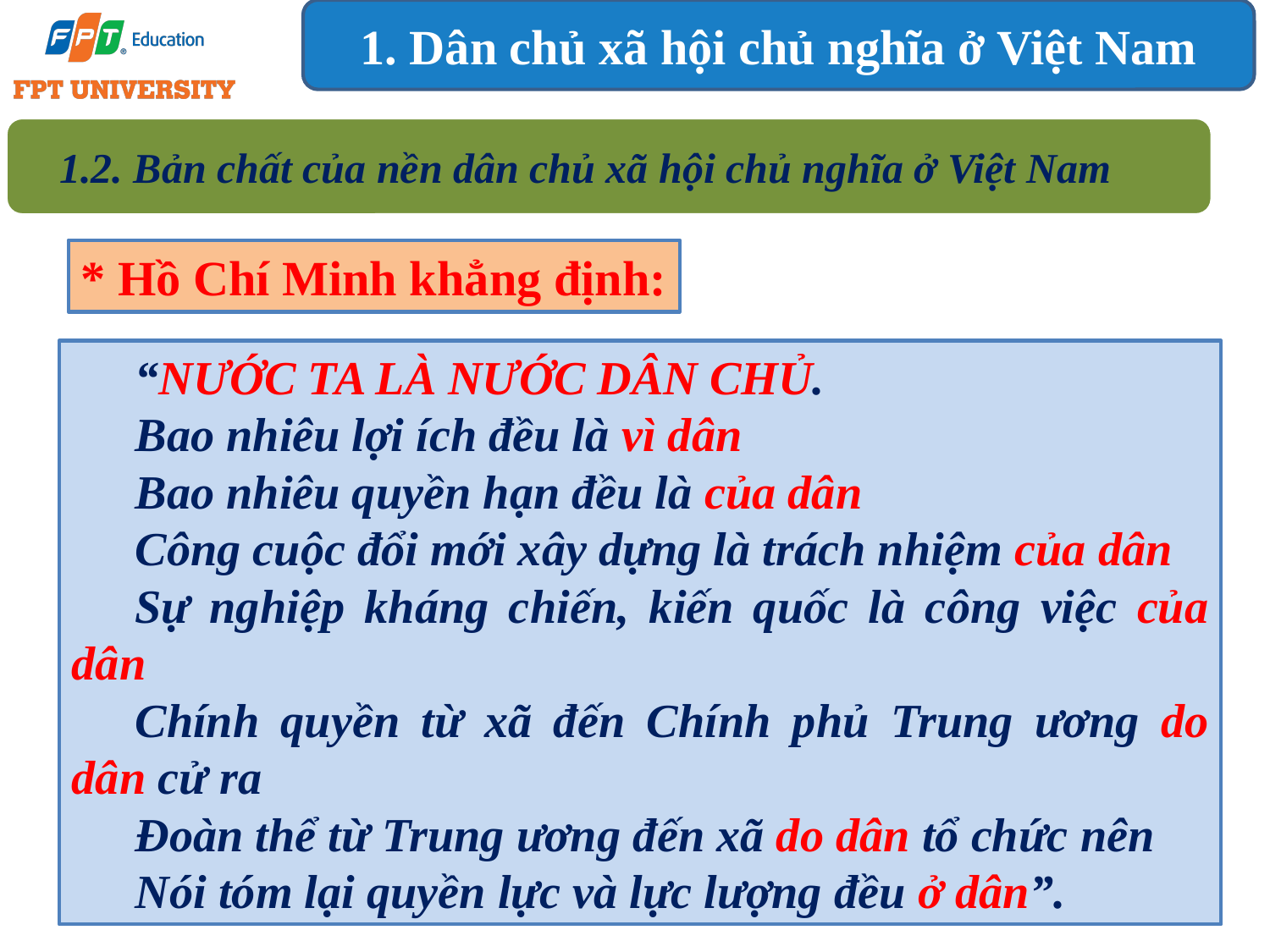

1. Dân chủ xã hội chủ nghĩa ở Việt Nam

1.2. Bản chất của nền dân chủ xã hội chủ nghĩa ở Việt Nam
* Hồ Chí Minh khẳng định:
“NƯỚC TA LÀ NƯỚC DÂN CHỦ.
Bao nhiêu lợi ích đều là vì dân
Bao nhiêu quyền hạn đều là của dân
Công cuộc đổi mới xây dựng là trách nhiệm của dân
Sự nghiệp kháng chiến, kiến quốc là công việc của dân
Chính quyền từ xã đến Chính phủ Trung ương do dân cử ra
Đoàn thể từ Trung ương đến xã do dân tổ chức nên
Nói tóm lại quyền lực và lực lượng đều ở dân”.